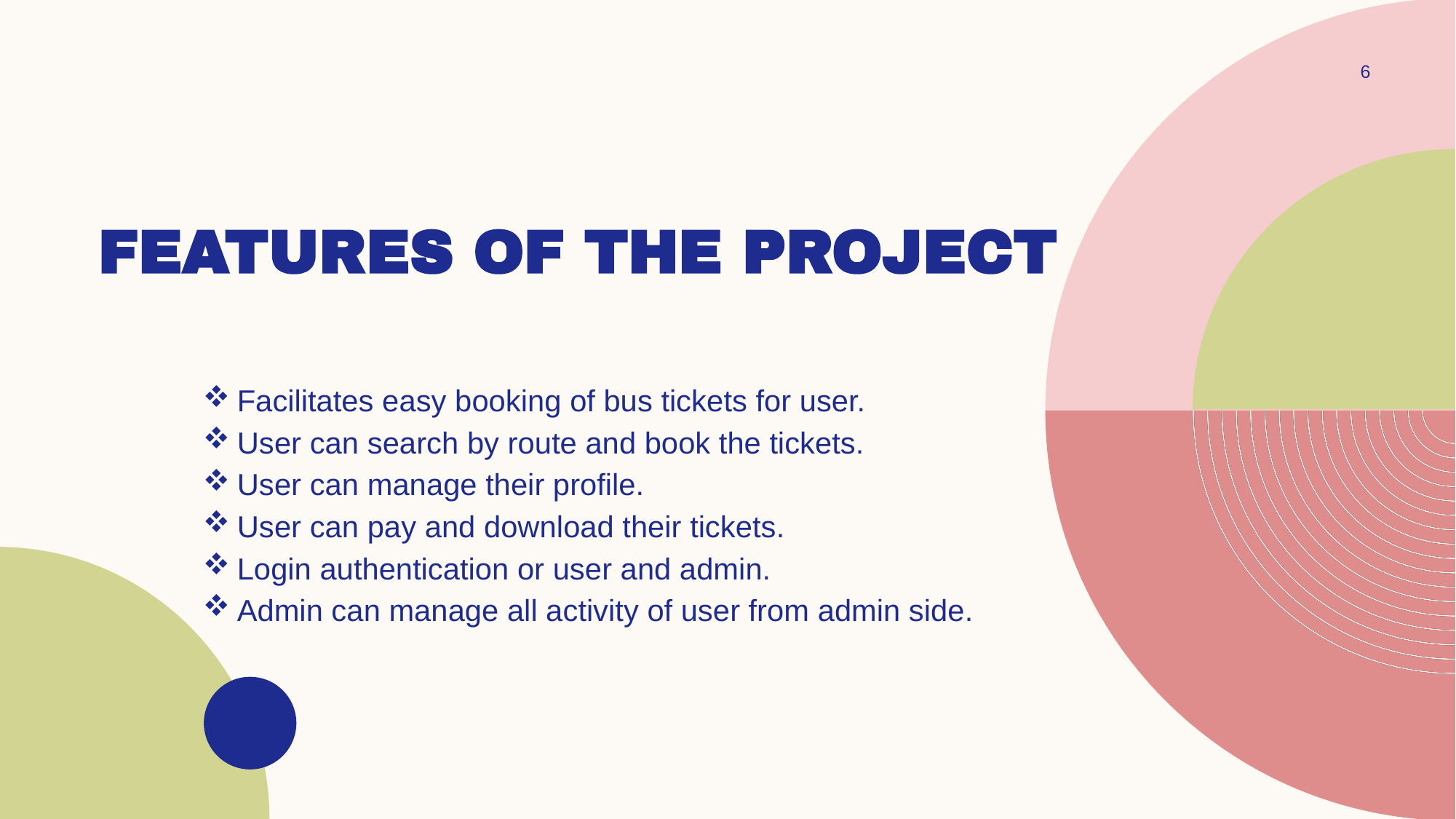

6
# Features of The project
Facilitates easy booking of bus tickets for user.
User can search by route and book the tickets.
User can manage their profile.
User can pay and download their tickets.
Login authentication or user and admin.
Admin can manage all activity of user from admin side.